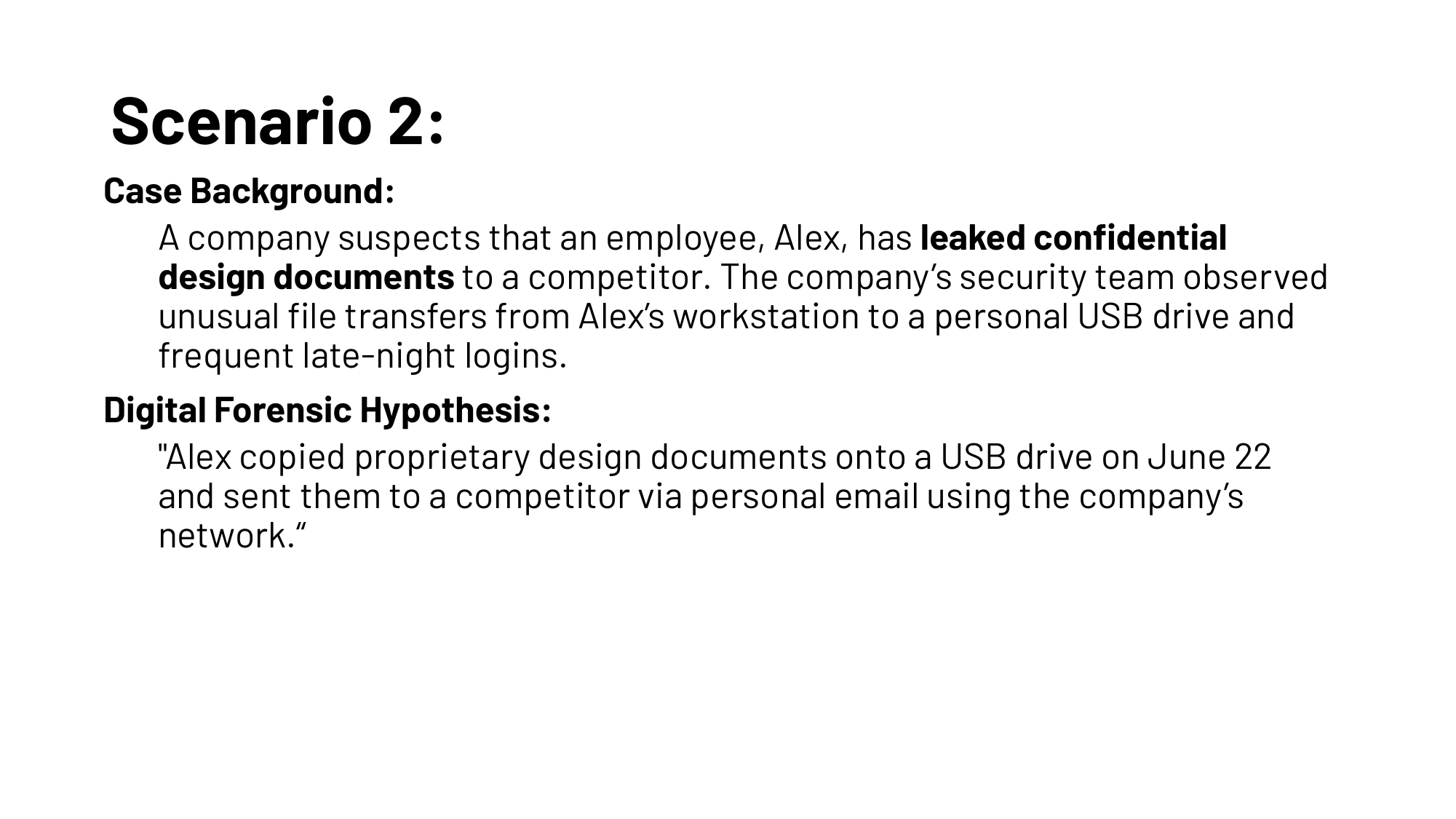

# Scenario 2:
Case Background:
A company suspects that an employee, Alex, has leaked confidential design documents to a competitor. The company’s security team observed unusual file transfers from Alex’s workstation to a personal USB drive and frequent late-night logins.
Digital Forensic Hypothesis:
"Alex copied proprietary design documents onto a USB drive on June 22 and sent them to a competitor via personal email using the company’s network.“